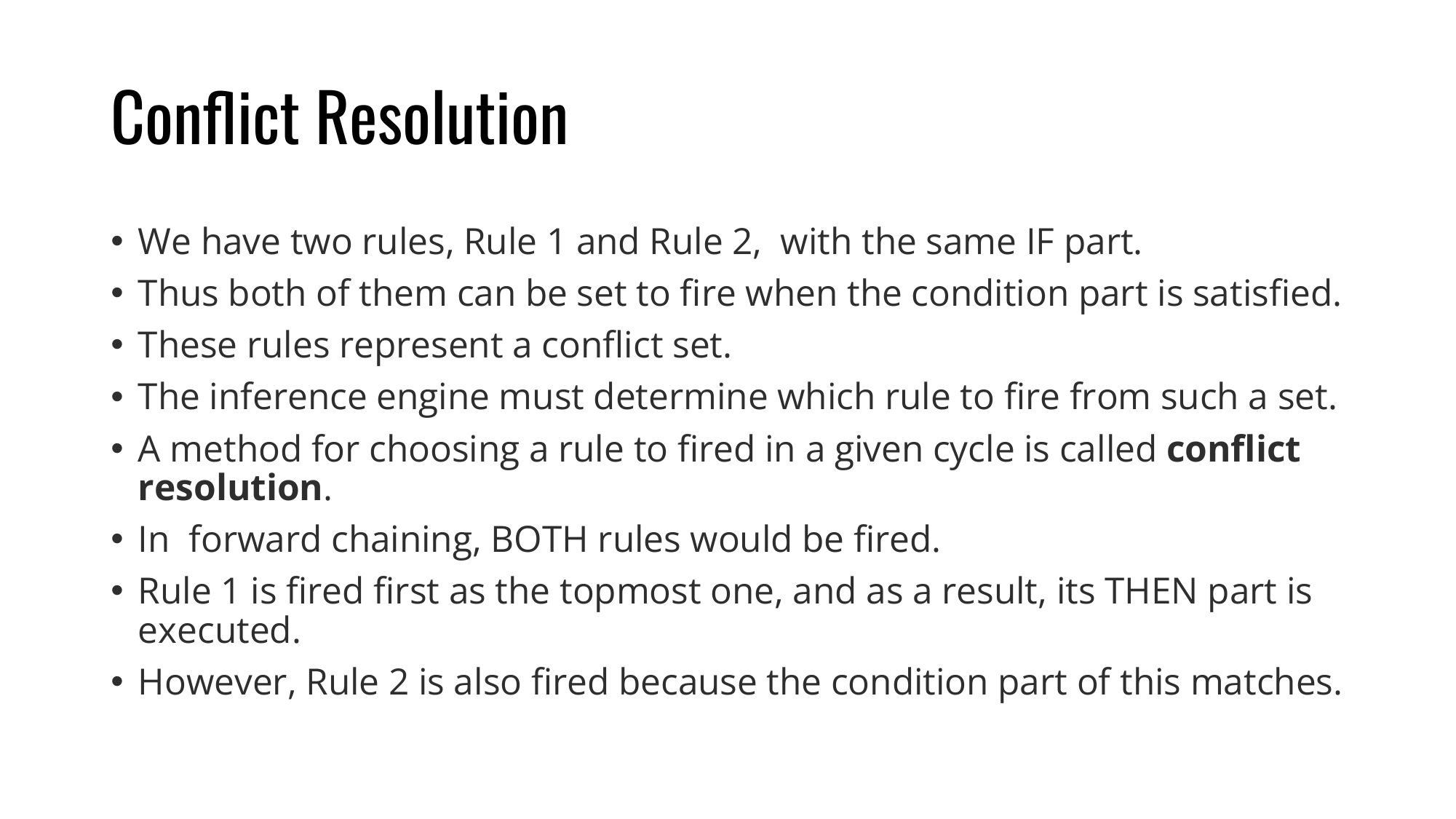

# Conflict Resolution
We have two rules, Rule 1 and Rule 2,  with the same IF part.
Thus both of them can be set to fire when the condition part is satisfied.
These rules represent a conflict set.
The inference engine must determine which rule to fire from such a set.
A method for choosing a rule to fired in a given cycle is called conflict resolution.
In  forward chaining, BOTH rules would be fired.
Rule 1 is fired first as the topmost one, and as a result, its THEN part is executed.
However, Rule 2 is also fired because the condition part of this matches.